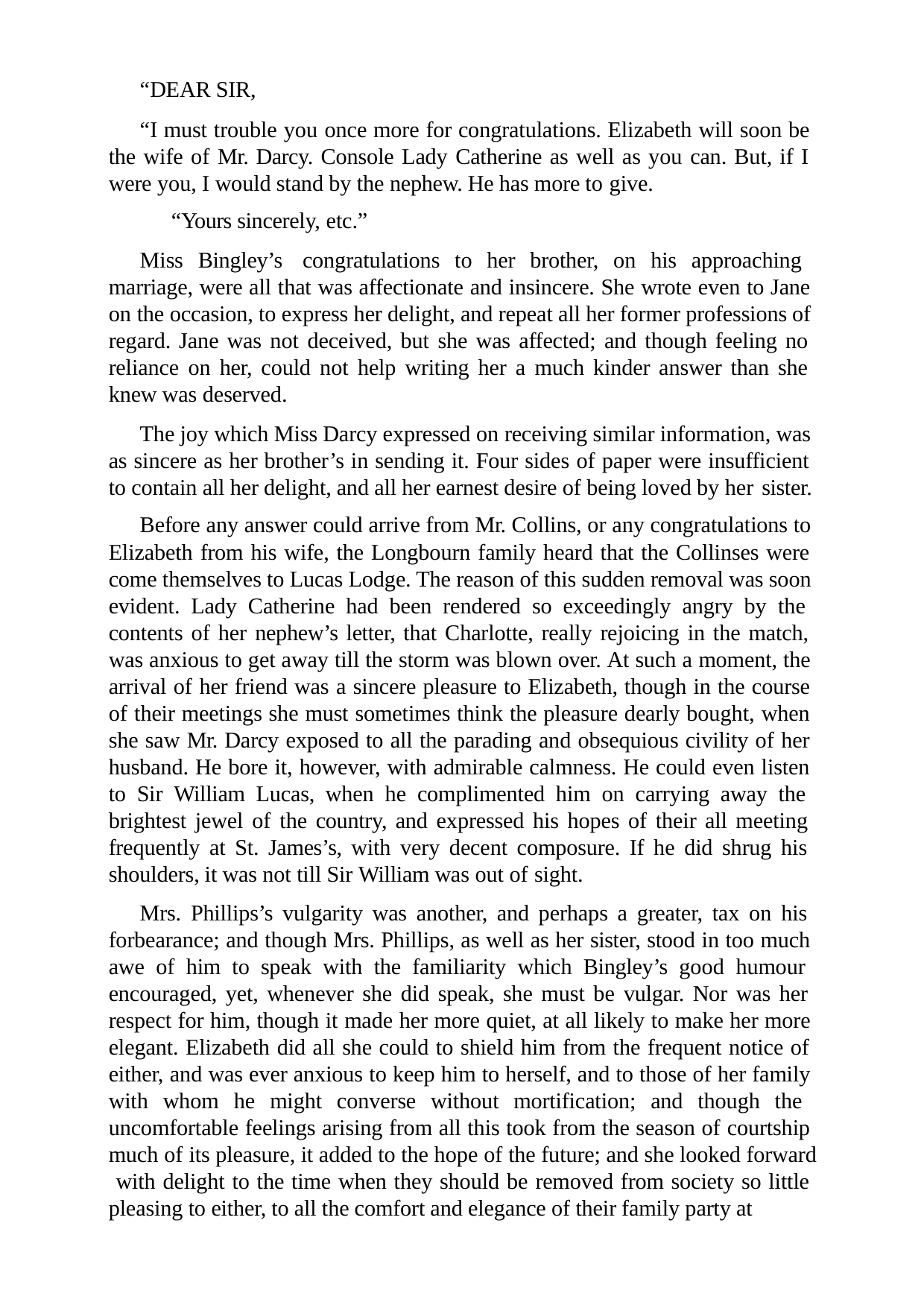

“DEAR SIR,
“I must trouble you once more for congratulations. Elizabeth will soon be  the wife of Mr. Darcy. Console Lady Catherine as well as you can. But, if I  were you, I would stand by the nephew. He has more to give.
“Yours sincerely, etc.”
Miss Bingley’s congratulations to her brother, on his approaching  marriage, were all that was affectionate and insincere. She wrote even to Jane  on the occasion, to express her delight, and repeat all her former professions of  regard. Jane was not deceived, but she was affected; and though feeling no  reliance on her, could not help writing her a much kinder answer than she  knew was deserved.
The joy which Miss Darcy expressed on receiving similar information, was  as sincere as her brother’s in sending it. Four sides of paper were insufficient  to contain all her delight, and all her earnest desire of being loved by her sister.
Before any answer could arrive from Mr. Collins, or any congratulations to  Elizabeth from his wife, the Longbourn family heard that the Collinses were  come themselves to Lucas Lodge. The reason of this sudden removal was soon  evident. Lady Catherine had been rendered so exceedingly angry by the  contents of her nephew’s letter, that Charlotte, really rejoicing in the match,  was anxious to get away till the storm was blown over. At such a moment, the  arrival of her friend was a sincere pleasure to Elizabeth, though in the course  of their meetings she must sometimes think the pleasure dearly bought, when  she saw Mr. Darcy exposed to all the parading and obsequious civility of her  husband. He bore it, however, with admirable calmness. He could even listen  to Sir William Lucas, when he complimented him on carrying away the  brightest jewel of the country, and expressed his hopes of their all meeting  frequently at St. James’s, with very decent composure. If he did shrug his  shoulders, it was not till Sir William was out of sight.
Mrs. Phillips’s vulgarity was another, and perhaps a greater, tax on his  forbearance; and though Mrs. Phillips, as well as her sister, stood in too much  awe of him to speak with the familiarity which Bingley’s good humour  encouraged, yet, whenever she did speak, she must be vulgar. Nor was her  respect for him, though it made her more quiet, at all likely to make her more  elegant. Elizabeth did all she could to shield him from the frequent notice of  either, and was ever anxious to keep him to herself, and to those of her family  with whom he might converse without mortification; and though the  uncomfortable feelings arising from all this took from the season of courtship  much of its pleasure, it added to the hope of the future; and she looked forward  with delight to the time when they should be removed from society so little  pleasing to either, to all the comfort and elegance of their family party at